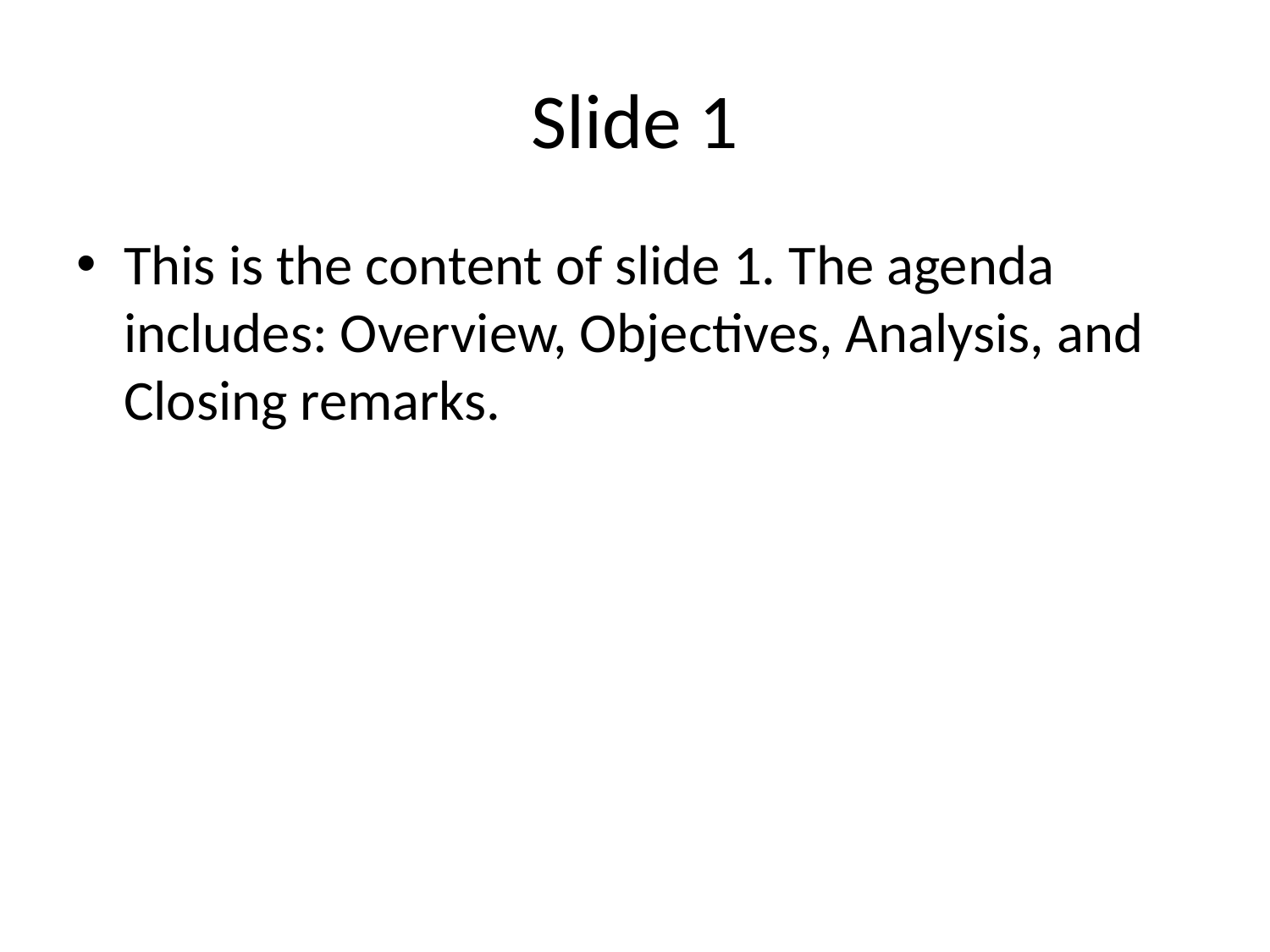

# Slide 1
This is the content of slide 1. The agenda includes: Overview, Objectives, Analysis, and Closing remarks.